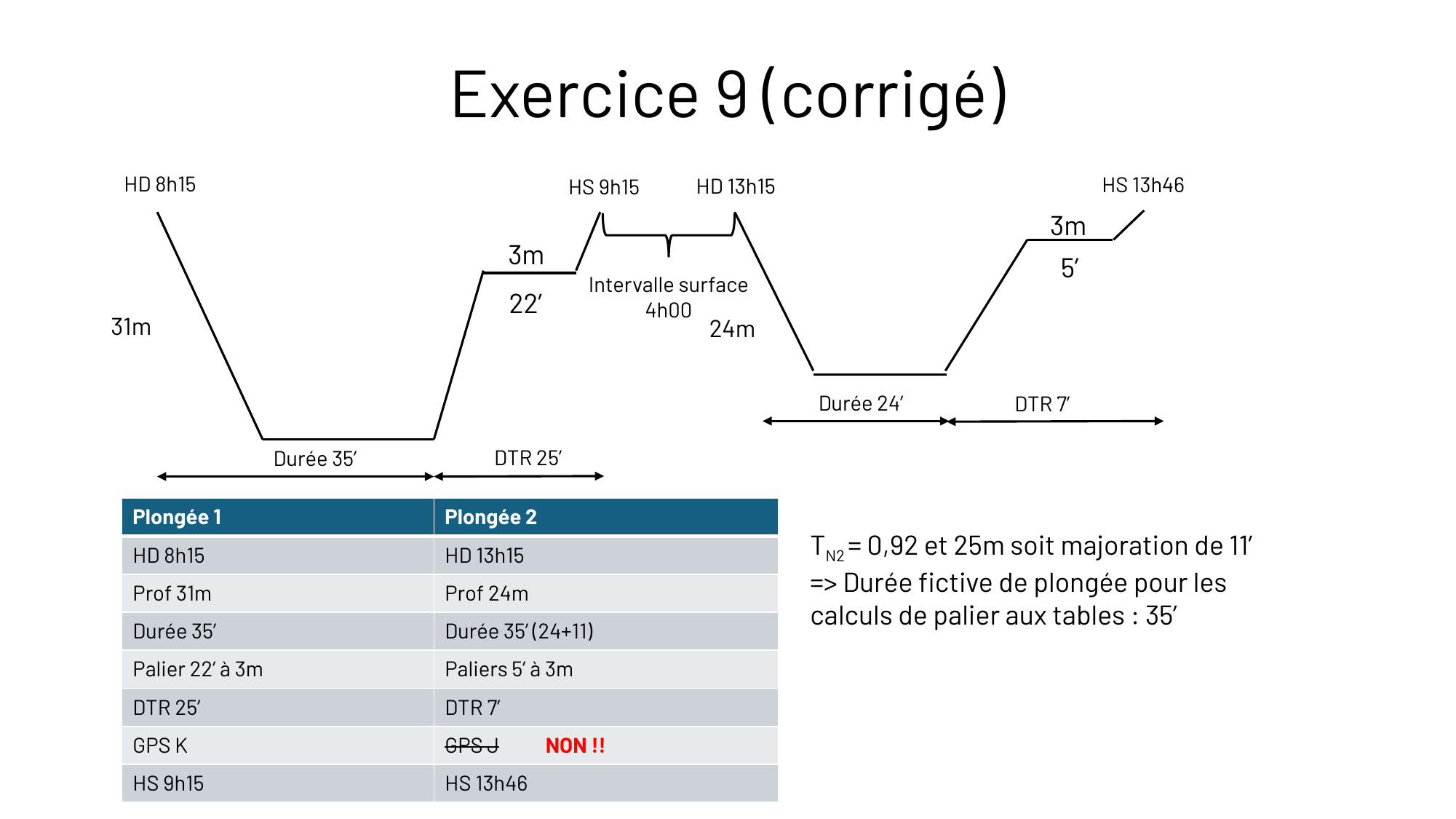

# Exercice 9 (corrigé)
HS 13h46
HD 8h15
HS 9h15

HD 13h15
3m
3m
5’
Intervalle surface
4h00
22’
31m
24m
Durée 24’
DTR 7’
DTR 25’
Durée 35’
| Plongée 1 | Plongée 2 |
| --- | --- |
| HD 8h15 | HD 13h15 |
| Prof 31m | Prof 24m |
| Durée 35’ | Durée 35’ (24+11) |
| Palier 22’ à 3m | Paliers 5’ à 3m |
| DTR 25’ | DTR 7’ |
| GPS K | GPS J NON !! |
| HS 9h15 | HS 13h46 |
TN2 = 0,92 et 25m soit majoration de 11’
=> Durée fictive de plongée pour les calculs de palier aux tables : 35’